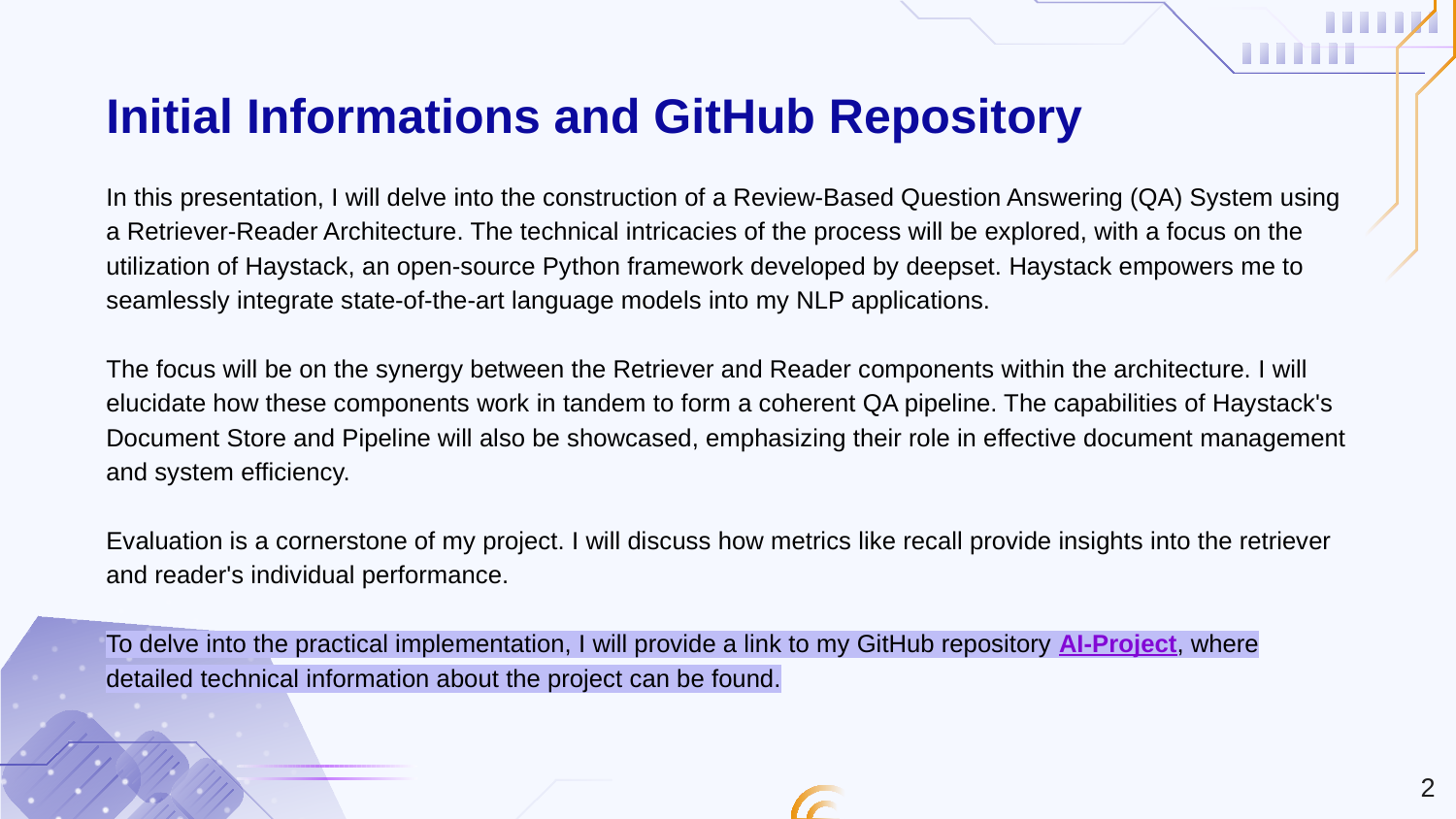

# Initial Informations and GitHub Repository
In this presentation, I will delve into the construction of a Review-Based Question Answering (QA) System using a Retriever-Reader Architecture. The technical intricacies of the process will be explored, with a focus on the utilization of Haystack, an open-source Python framework developed by deepset. Haystack empowers me to seamlessly integrate state-of-the-art language models into my NLP applications.

The focus will be on the synergy between the Retriever and Reader components within the architecture. I will elucidate how these components work in tandem to form a coherent QA pipeline. The capabilities of Haystack's Document Store and Pipeline will also be showcased, emphasizing their role in effective document management and system efficiency.

Evaluation is a cornerstone of my project. I will discuss how metrics like recall provide insights into the retriever and reader's individual performance.

To delve into the practical implementation, I will provide a link to my GitHub repository AI-Project, where detailed technical information about the project can be found.
2